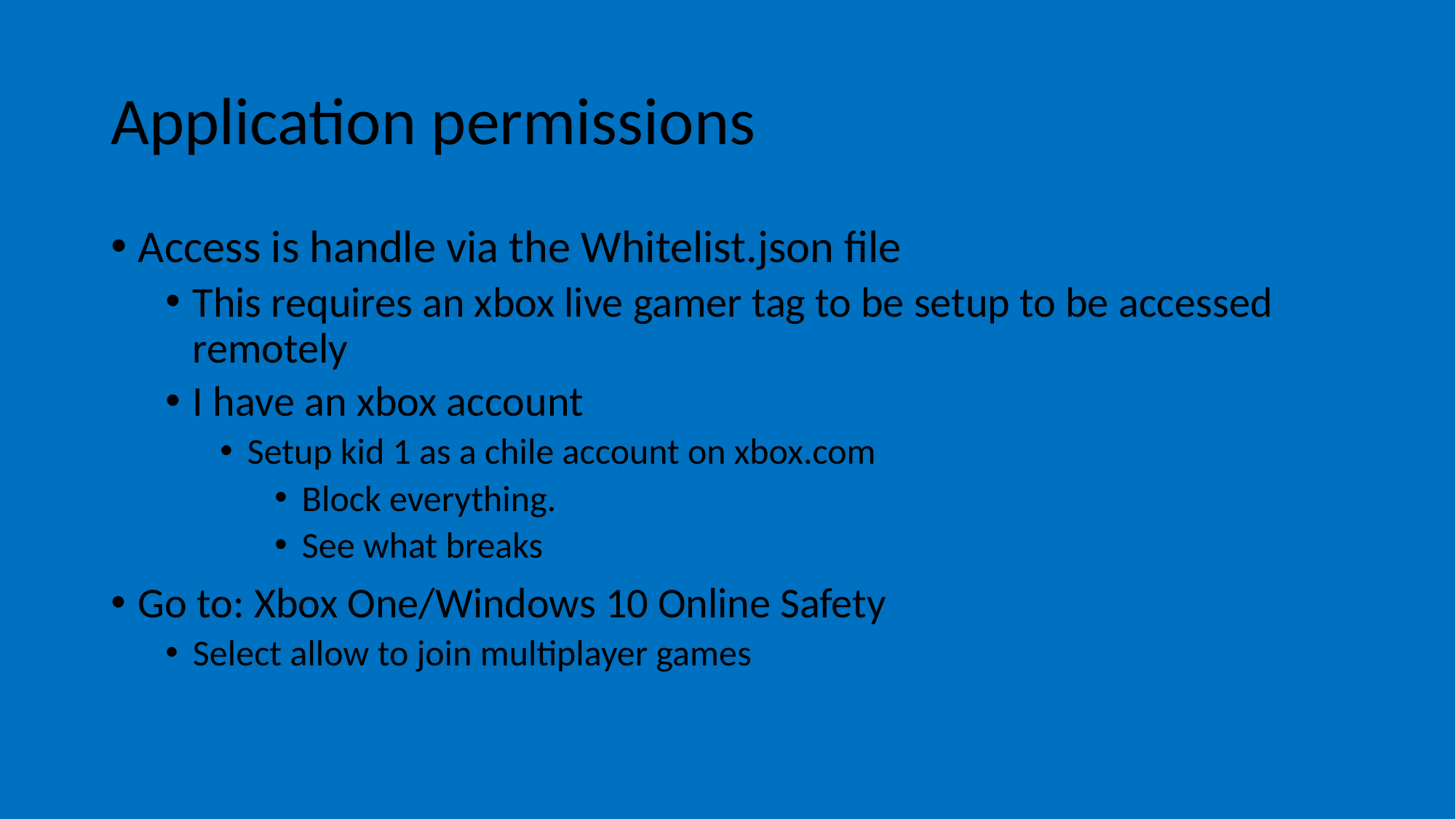

# Application permissions
Access is handle via the Whitelist.json file
This requires an xbox live gamer tag to be setup to be accessed remotely
I have an xbox account
Setup kid 1 as a chile account on xbox.com
Block everything.
See what breaks
Go to: Xbox One/Windows 10 Online Safety
Select allow to join multiplayer games